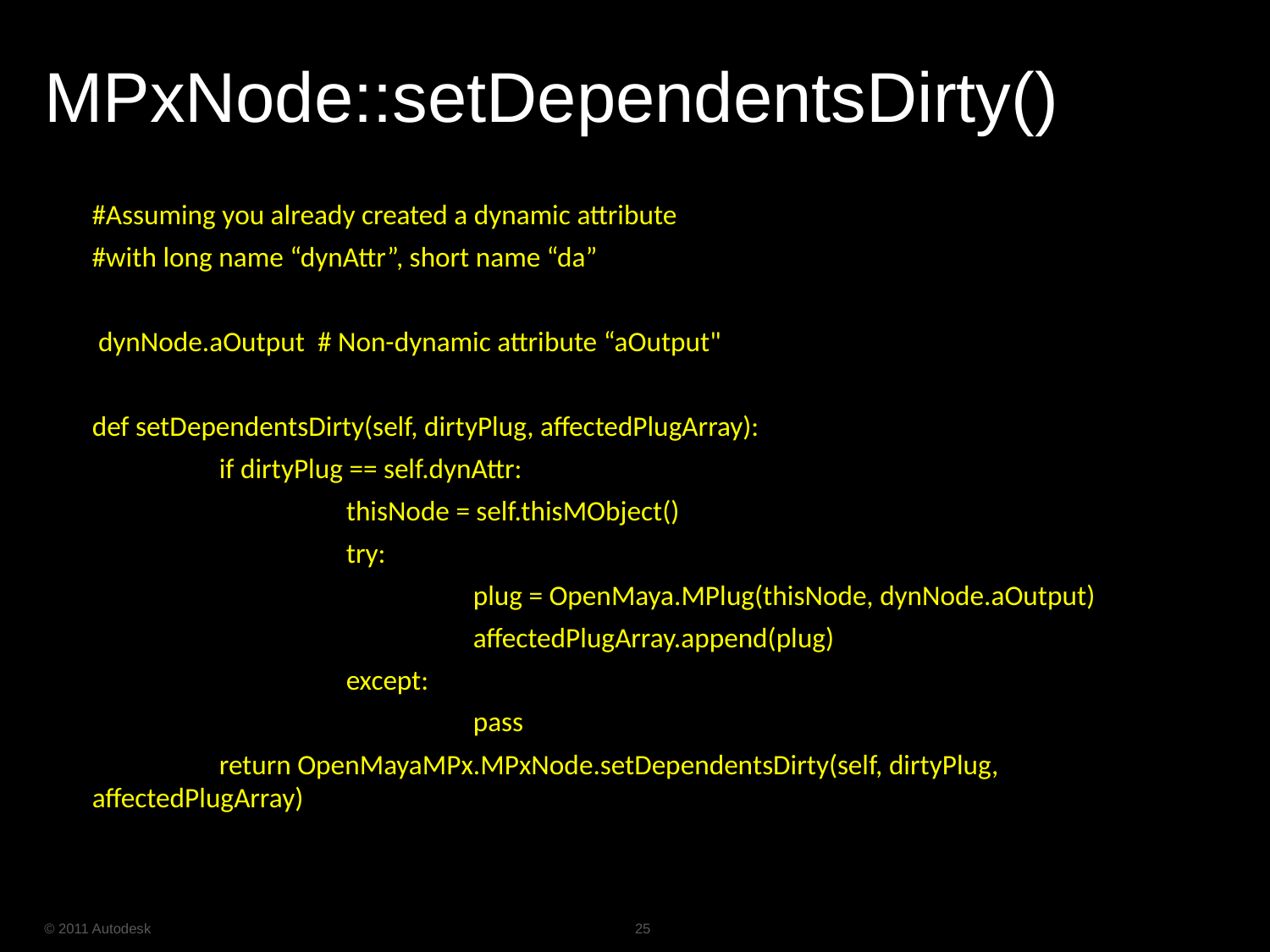

# MPxNode::setDependentsDirty()
	#Assuming you already created a dynamic attribute
	#with long name “dynAttr”, short name “da”

	 dynNode.aOutput  # Non-dynamic attribute “aOutput"

def setDependentsDirty(self, dirtyPlug, affectedPlugArray):
	if dirtyPlug == self.dynAttr:
		thisNode = self.thisMObject()
		try:
			plug = OpenMaya.MPlug(thisNode, dynNode.aOutput)
			affectedPlugArray.append(plug)
		except:
			pass
	return OpenMayaMPx.MPxNode.setDependentsDirty(self, dirtyPlug, affectedPlugArray)